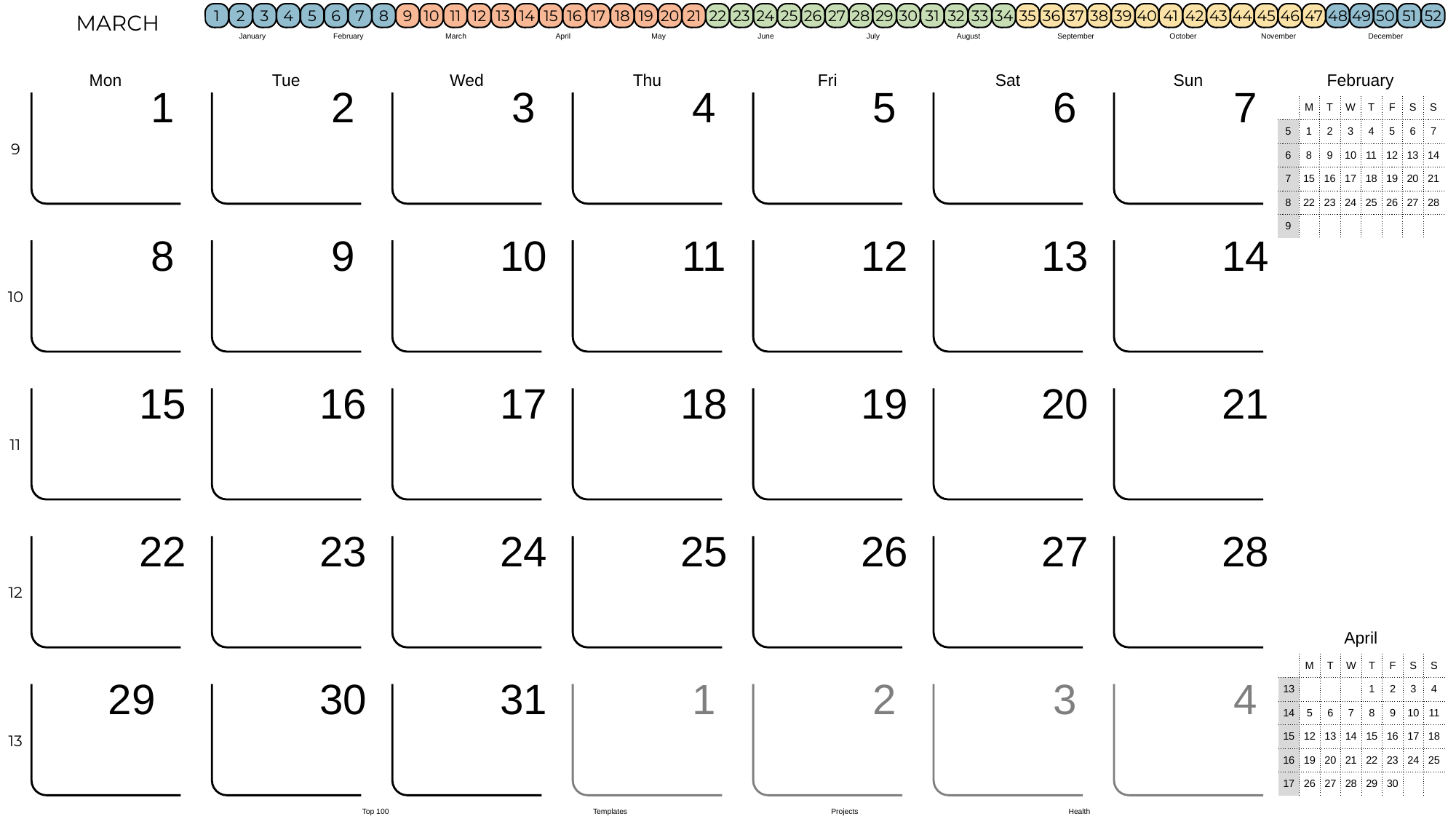

MARCH
Mon
Tue
Wed
Thu
Fri
Sat
Sun
February

1
2
3
4
5
6
7
|  | M | T | W | T | F | S | S |
| --- | --- | --- | --- | --- | --- | --- | --- |
| 5 | 1 | 2 | 3 | 4 | 5 | 6 | 7 |
| 6 | 8 | 9 | 10 | 11 | 12 | 13 | 14 |
| 7 | 15 | 16 | 17 | 18 | 19 | 20 | 21 |
| 8 | 22 | 23 | 24 | 25 | 26 | 27 | 28 |
| 9 |  |  |  |  |  |  |  |
9

8
9
10
11
12
13
14
10

15
16
17
18
19
20
21
11

22
23
24
25
26
27
28
12
April
|  | M | T | W | T | F | S | S |
| --- | --- | --- | --- | --- | --- | --- | --- |
| 13 |  |  |  | 1 | 2 | 3 | 4 |
| 14 | 5 | 6 | 7 | 8 | 9 | 10 | 11 |
| 15 | 12 | 13 | 14 | 15 | 16 | 17 | 18 |
| 16 | 19 | 20 | 21 | 22 | 23 | 24 | 25 |
| 17 | 26 | 27 | 28 | 29 | 30 |  |  |

29
30
31
1
2
3
4
13